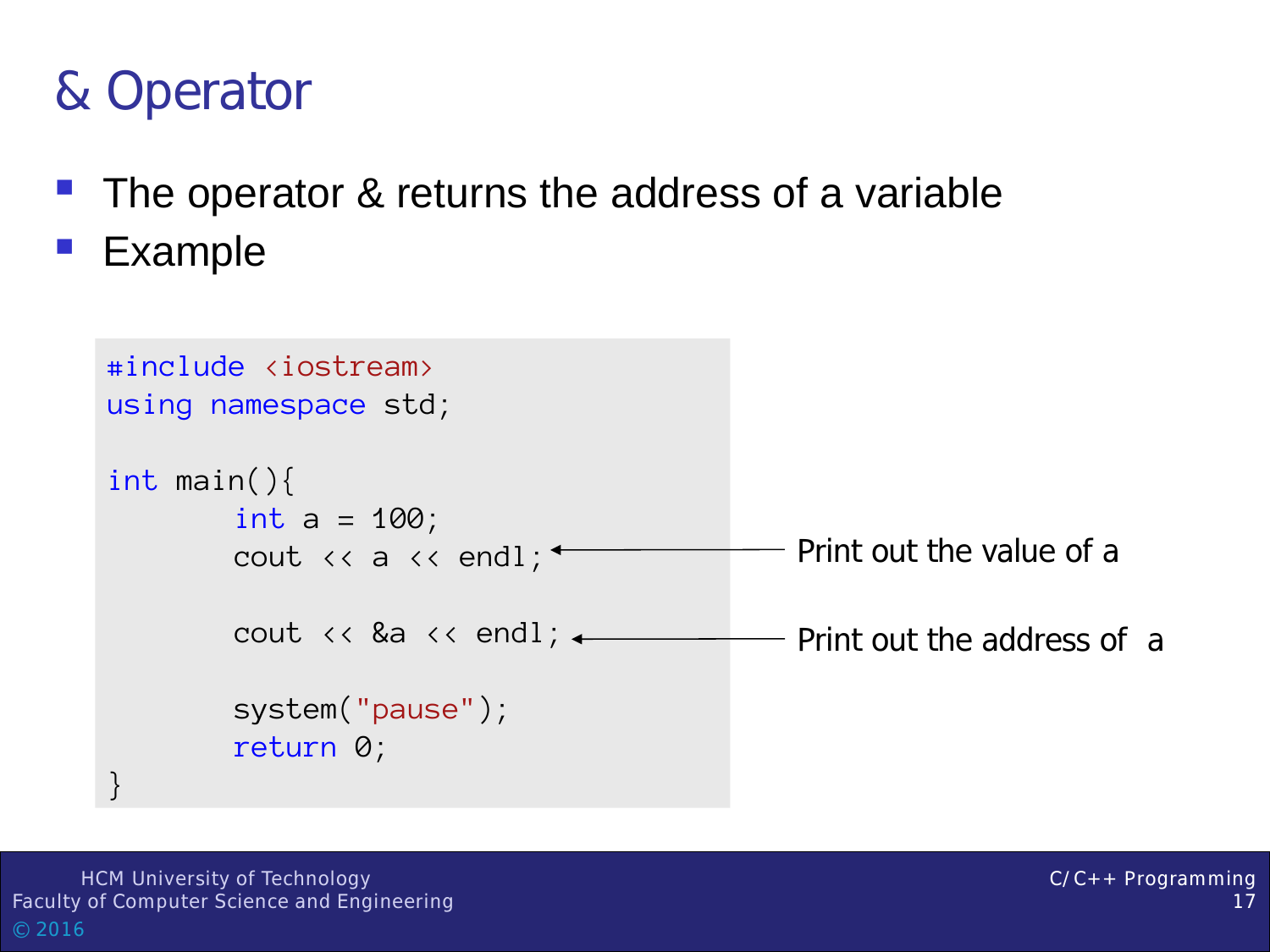

# & Operator
The operator & returns the address of a variable
Example

#include <iostream>
using namespace std;

int main(){
	int a = 100;
	cout << a << endl;

	cout << &a << endl;

	system("pause");
	return 0;
}
Print out the value of a
Print out the address of  a